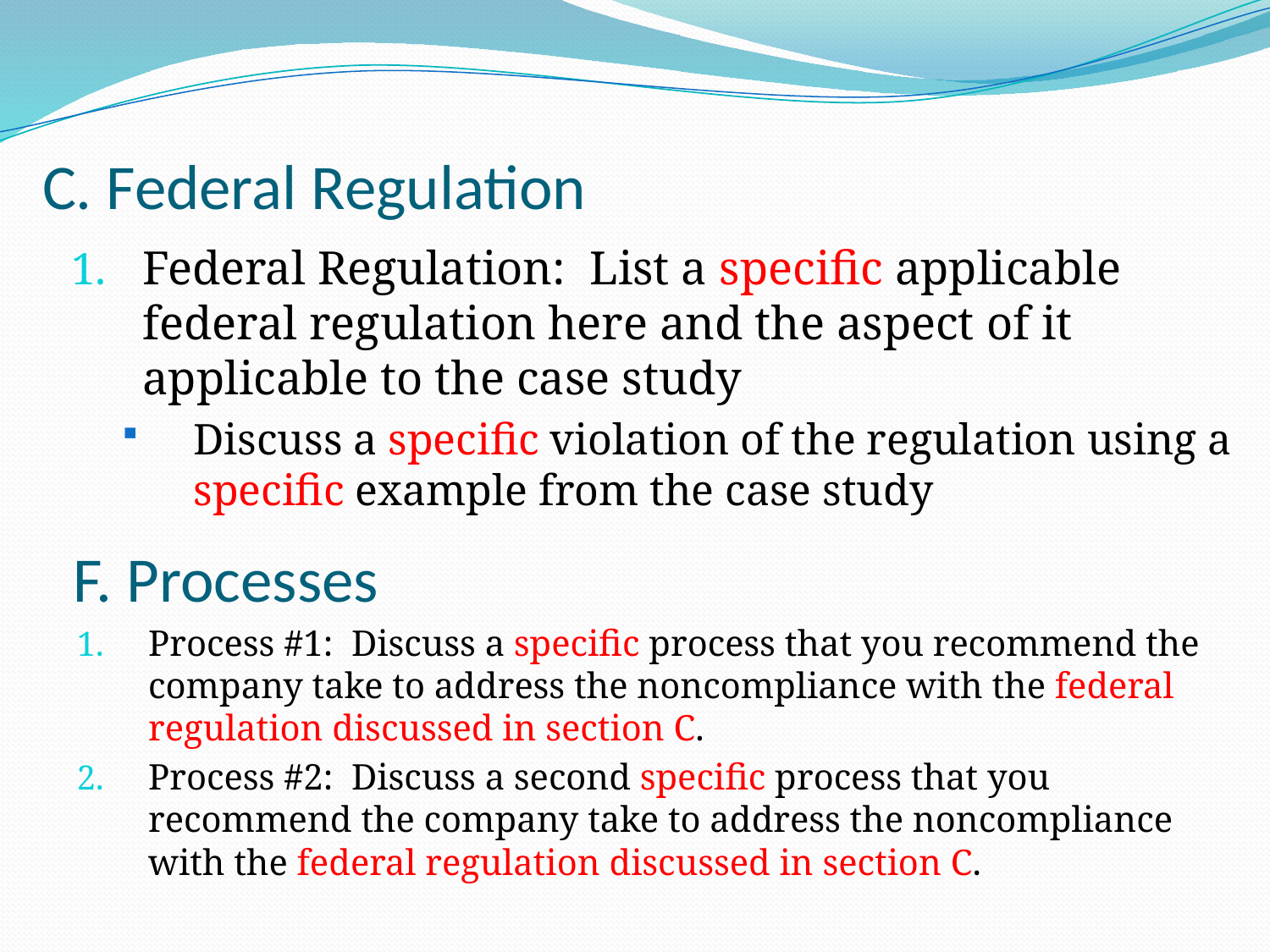

# C. Federal Regulation
Federal Regulation:  List a specific applicable federal regulation here and the aspect of it applicable to the case study
Discuss a specific violation of the regulation using a specific example from the case study

F. Processes
Process #1:  Discuss a specific process that you recommend the company take to address the noncompliance with the federal regulation discussed in section C.
Process #2:  Discuss a second specific process that you recommend the company take to address the noncompliance with the federal regulation discussed in section C.